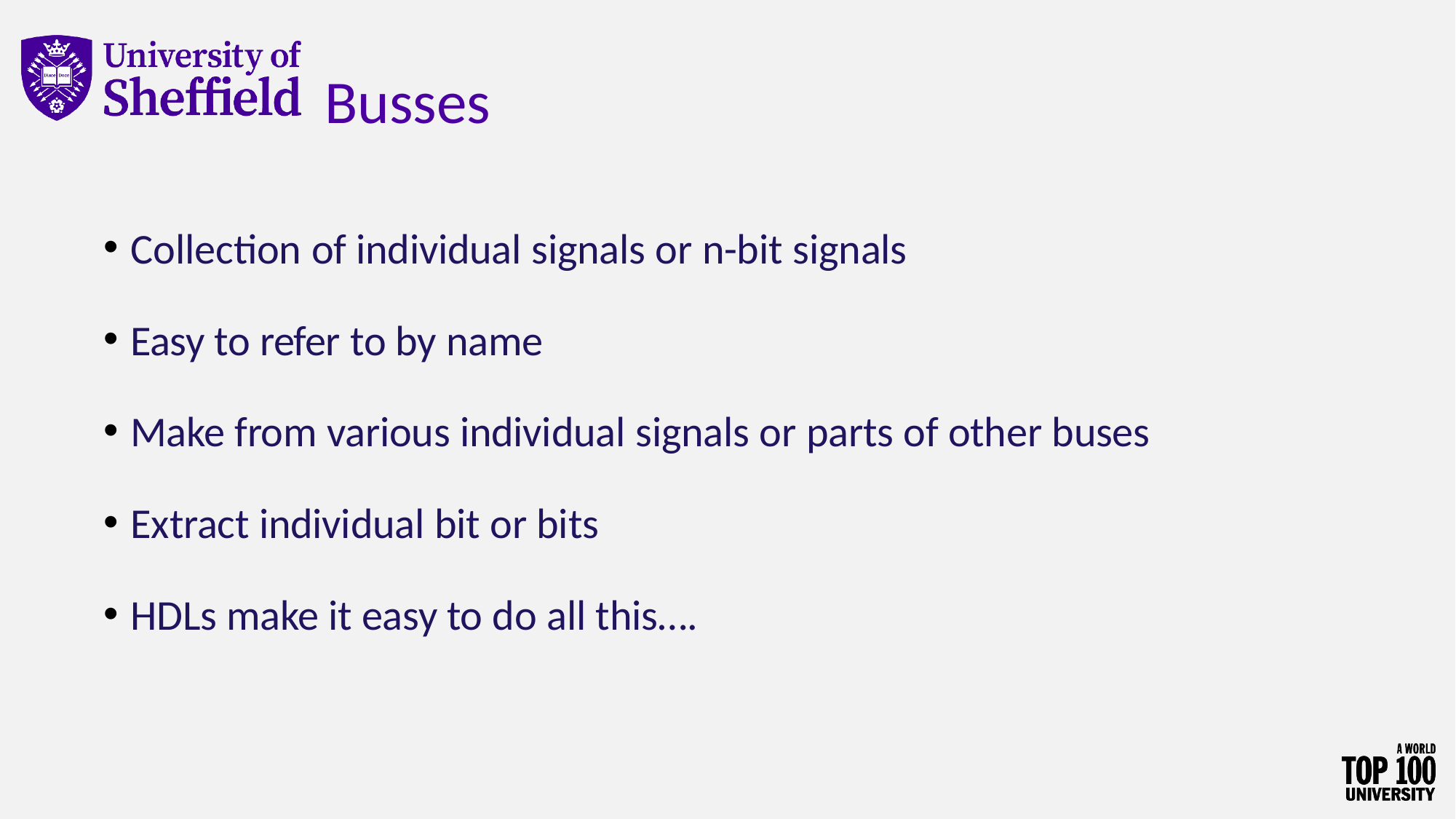

# Busses
Collection of individual signals or n-bit signals
Easy to refer to by name
Make from various individual signals or parts of other buses
Extract individual bit or bits
HDLs make it easy to do all this….